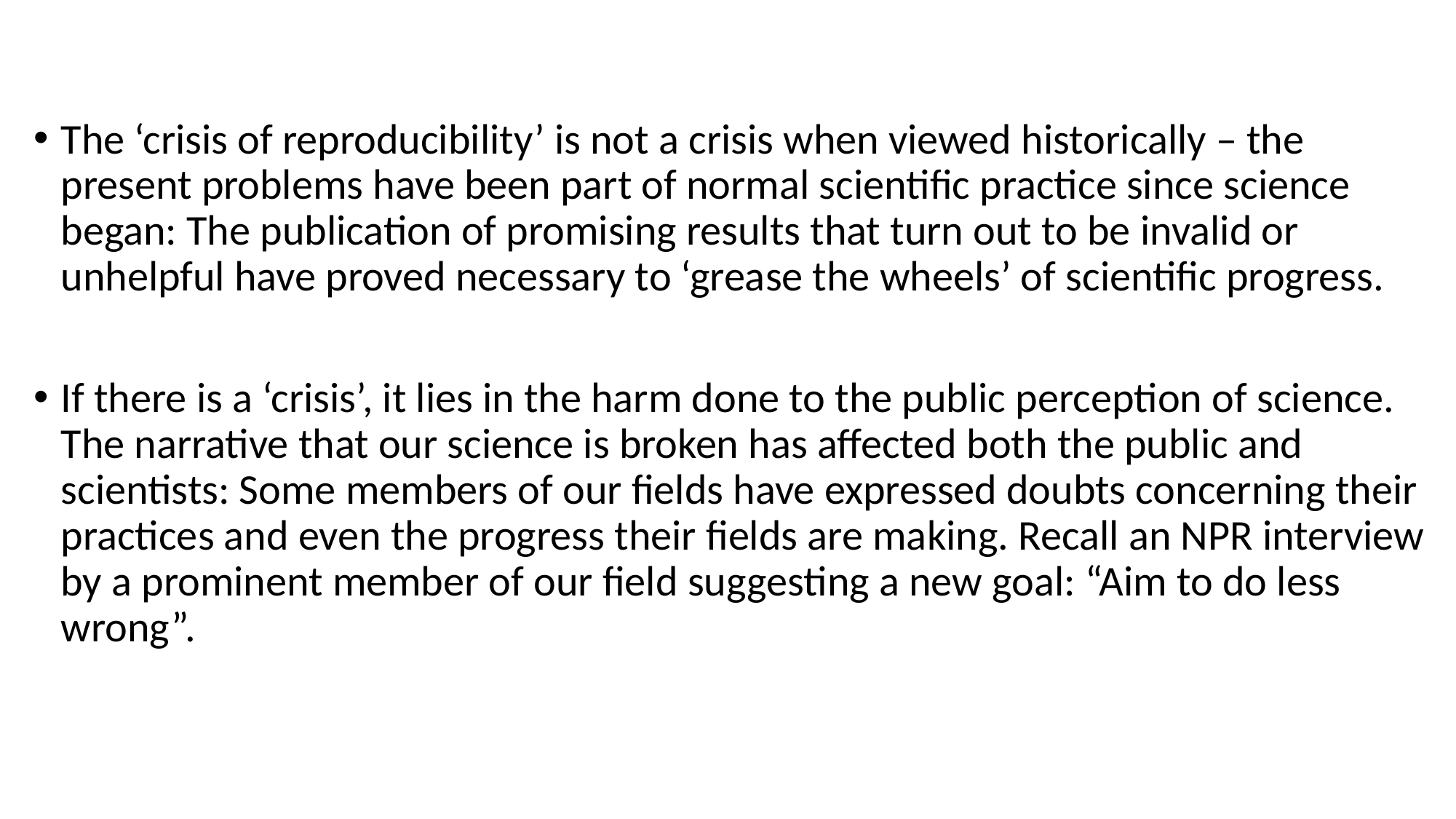

The ‘crisis of reproducibility’ is not a crisis when viewed historically – the present problems have been part of normal scientific practice since science began: The publication of promising results that turn out to be invalid or unhelpful have proved necessary to ‘grease the wheels’ of scientific progress.

If there is a ‘crisis’, it lies in the harm done to the public perception of science. The narrative that our science is broken has affected both the public and scientists: Some members of our fields have expressed doubts concerning their practices and even the progress their fields are making. Recall an NPR interview by a prominent member of our field suggesting a new goal: “Aim to do less wrong”.